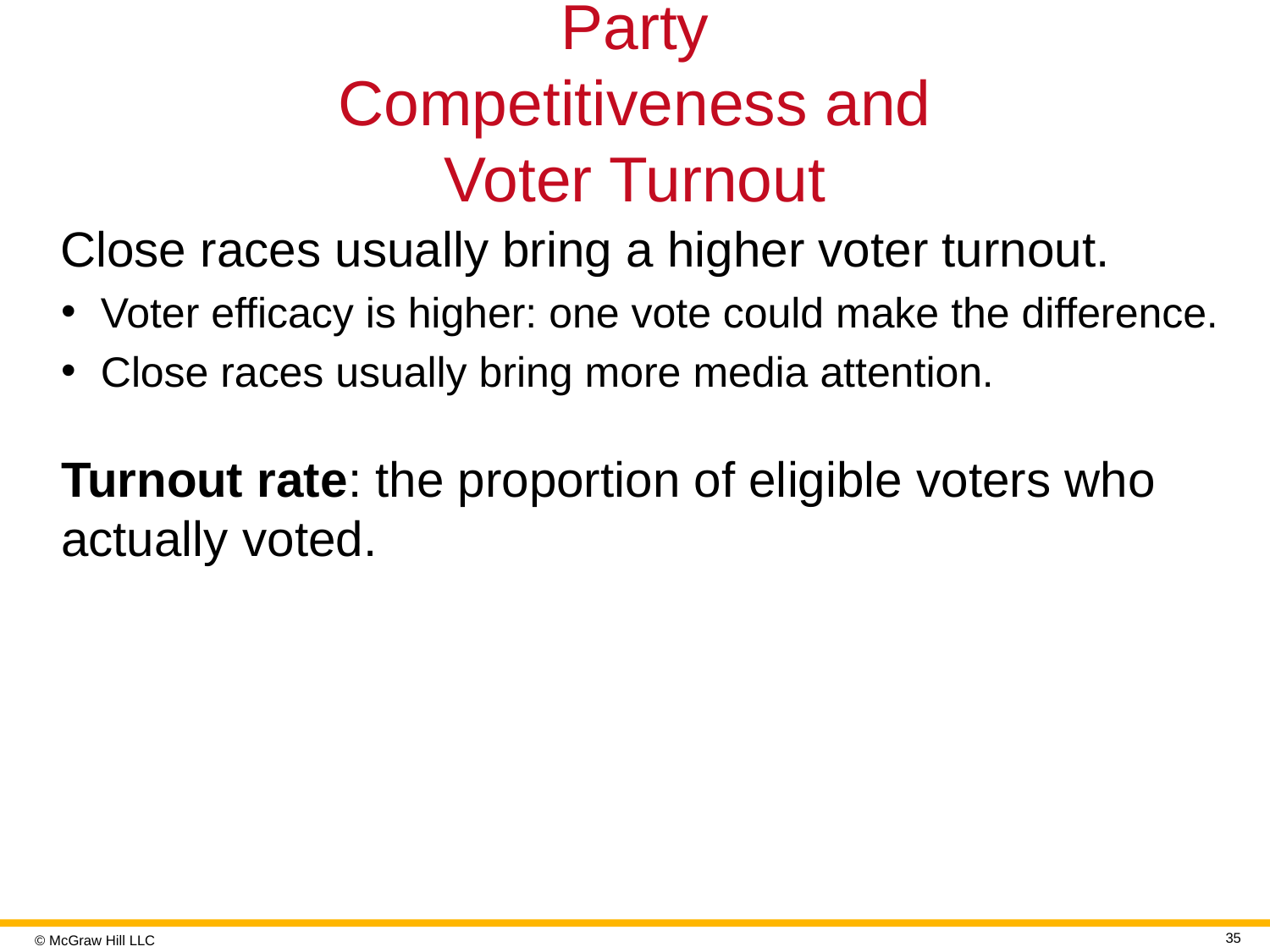

# Party Competitiveness and Voter Turnout
Close races usually bring a higher voter turnout.
Voter efficacy is higher: one vote could make the difference.
Close races usually bring more media attention.
Turnout rate: the proportion of eligible voters who actually voted.
35